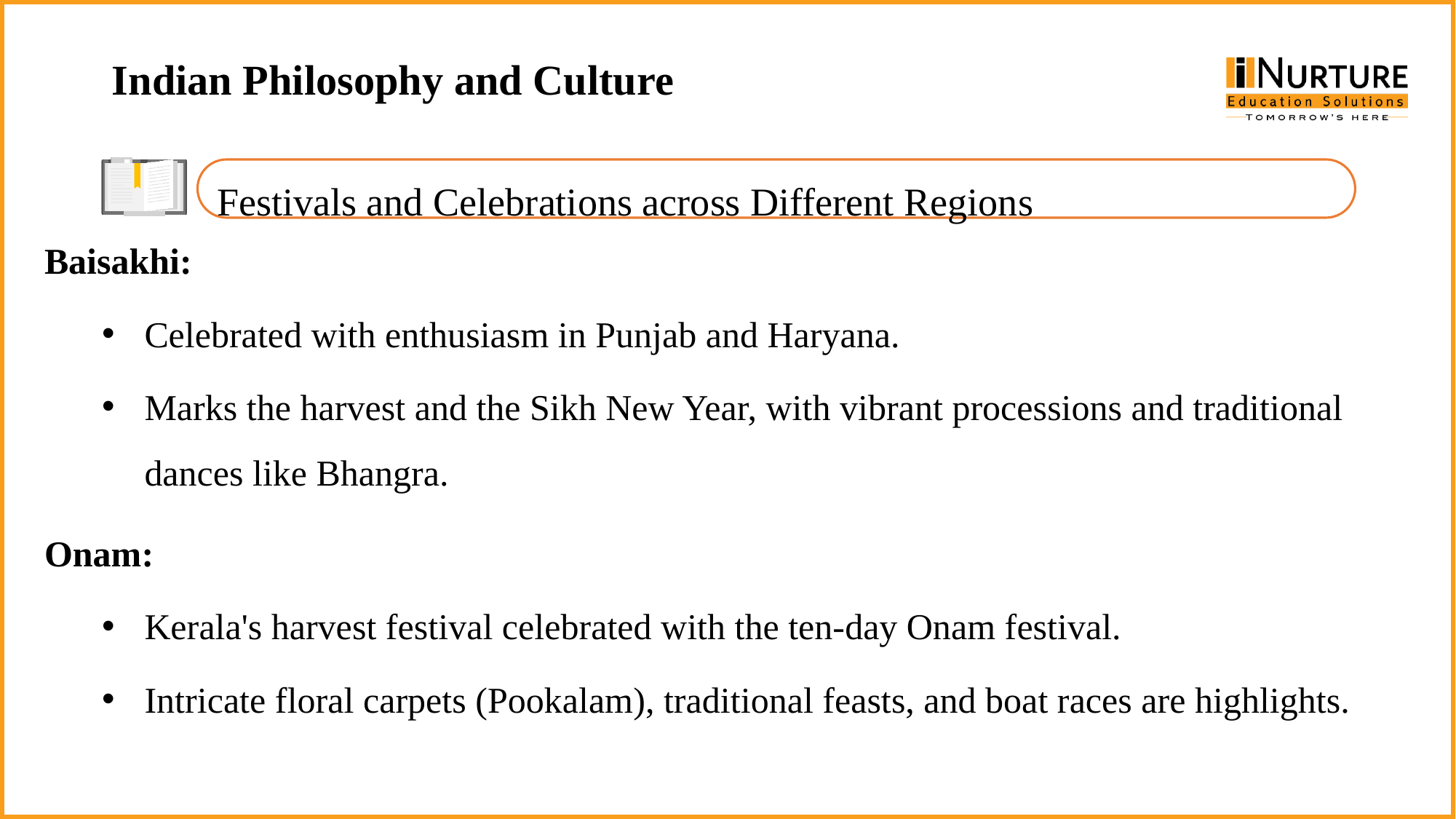

Indian Philosophy and Culture

Festivals and Celebrations across Different Regions

Baisakhi:
Celebrated with enthusiasm in Punjab and Haryana.
Marks the harvest and the Sikh New Year, with vibrant processions and traditional dances like Bhangra.
Onam:
Kerala's harvest festival celebrated with the ten-day Onam festival.
Intricate floral carpets (Pookalam), traditional feasts, and boat races are highlights.